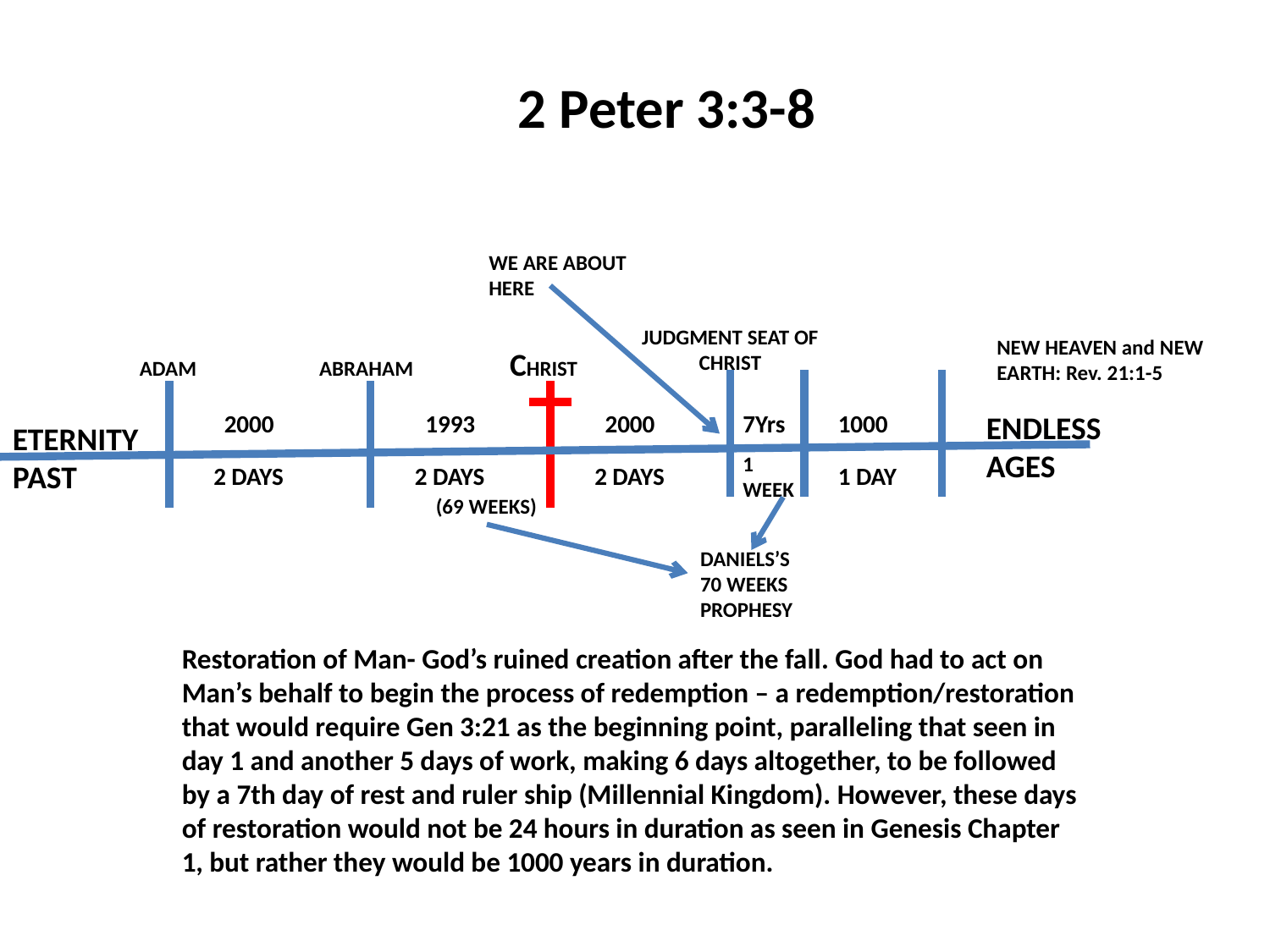

# 2 Peter 3:3-8
WE ARE ABOUT HERE
JUDGMENT SEAT OF CHRIST
NEW HEAVEN and NEW EARTH: Rev. 21:1-5
CHRIST
ADAM
ABRAHAM
2000
1993
2000
7Yrs
1000

ENDLESS AGES
ETERNITY PAST
1 WEEK
2 DAYS
2 DAYS
2 DAYS
1 DAY
(69 WEEKS)
DANIELS’S 70 WEEKS
PROPHESY
Restoration of Man- God’s ruined creation after the fall. God had to act on Man’s behalf to begin the process of redemption – a redemption/restoration that would require Gen 3:21 as the beginning point, paralleling that seen in day 1 and another 5 days of work, making 6 days altogether, to be followed by a 7th day of rest and ruler ship (Millennial Kingdom). However, these days of restoration would not be 24 hours in duration as seen in Genesis Chapter 1, but rather they would be 1000 years in duration.